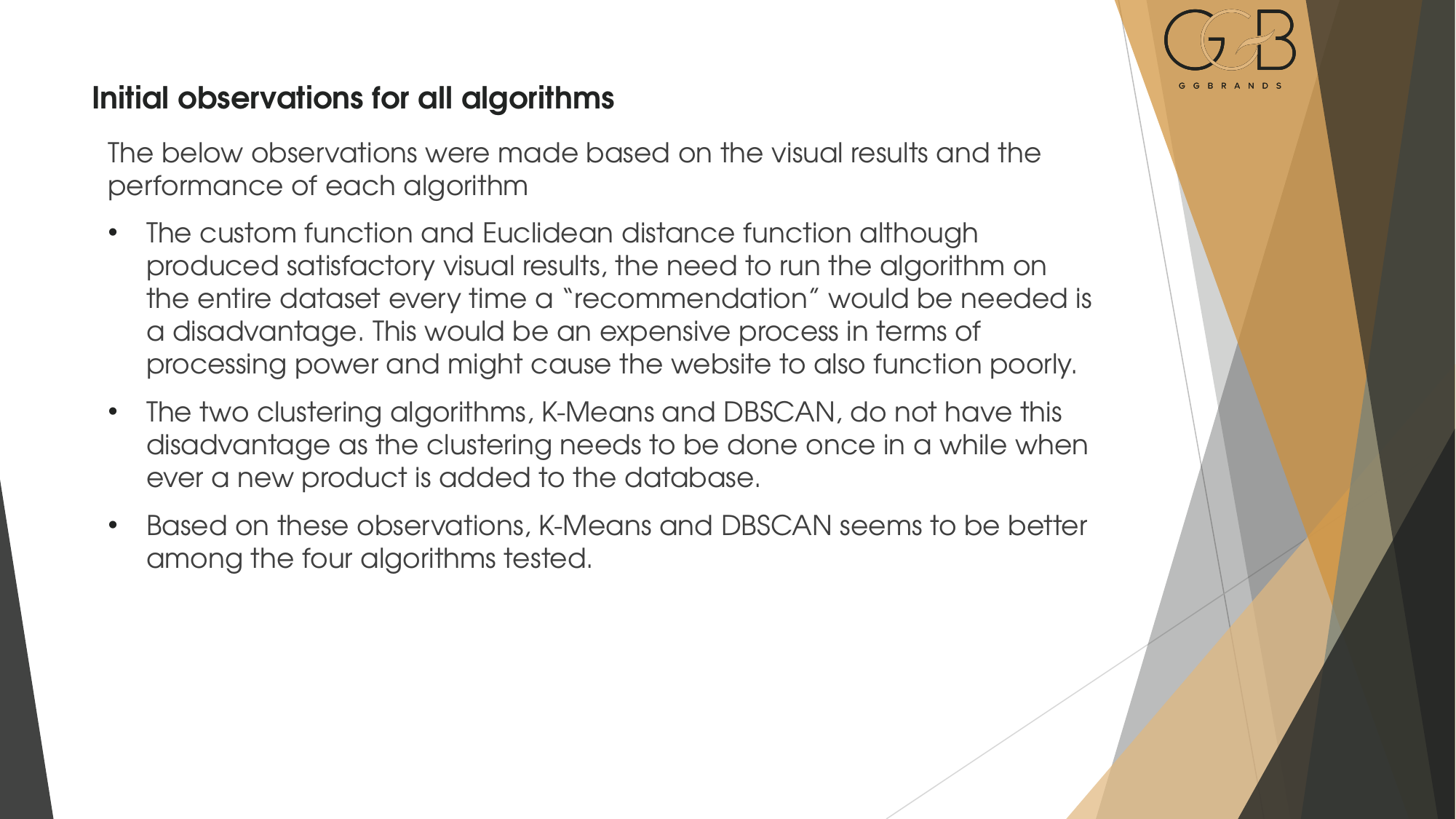

# Initial observations for all algorithms
The below observations were made based on the visual results and the performance of each algorithm
The custom function and Euclidean distance function although produced satisfactory visual results, the need to run the algorithm on the entire dataset every time a “recommendation” would be needed is a disadvantage. This would be an expensive process in terms of processing power and might cause the website to also function poorly.
The two clustering algorithms, K-Means and DBSCAN, do not have this disadvantage as the clustering needs to be done once in a while when ever a new product is added to the database.
Based on these observations, K-Means and DBSCAN seems to be better among the four algorithms tested.